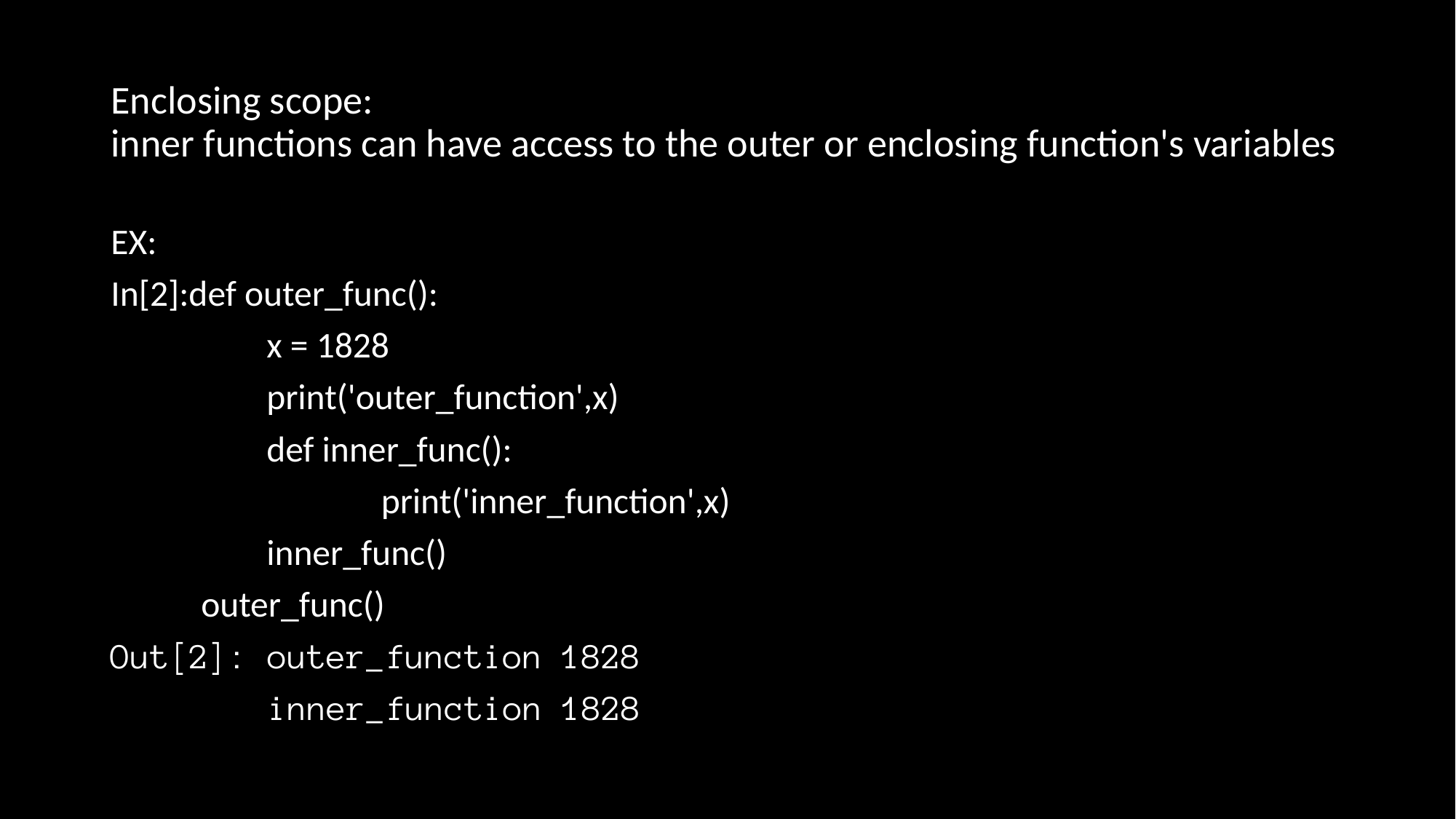

# Enclosing scope:
inner functions can have access to the outer or enclosing function's variables
EX:
In[2]:def outer_func():
                   x = 1828
                   print('outer_function',x)
                   def inner_func():
                                 print('inner_function',x)
                   inner_func()
           outer_func()
Out[2]: outer_function 1828
        inner_function 1828